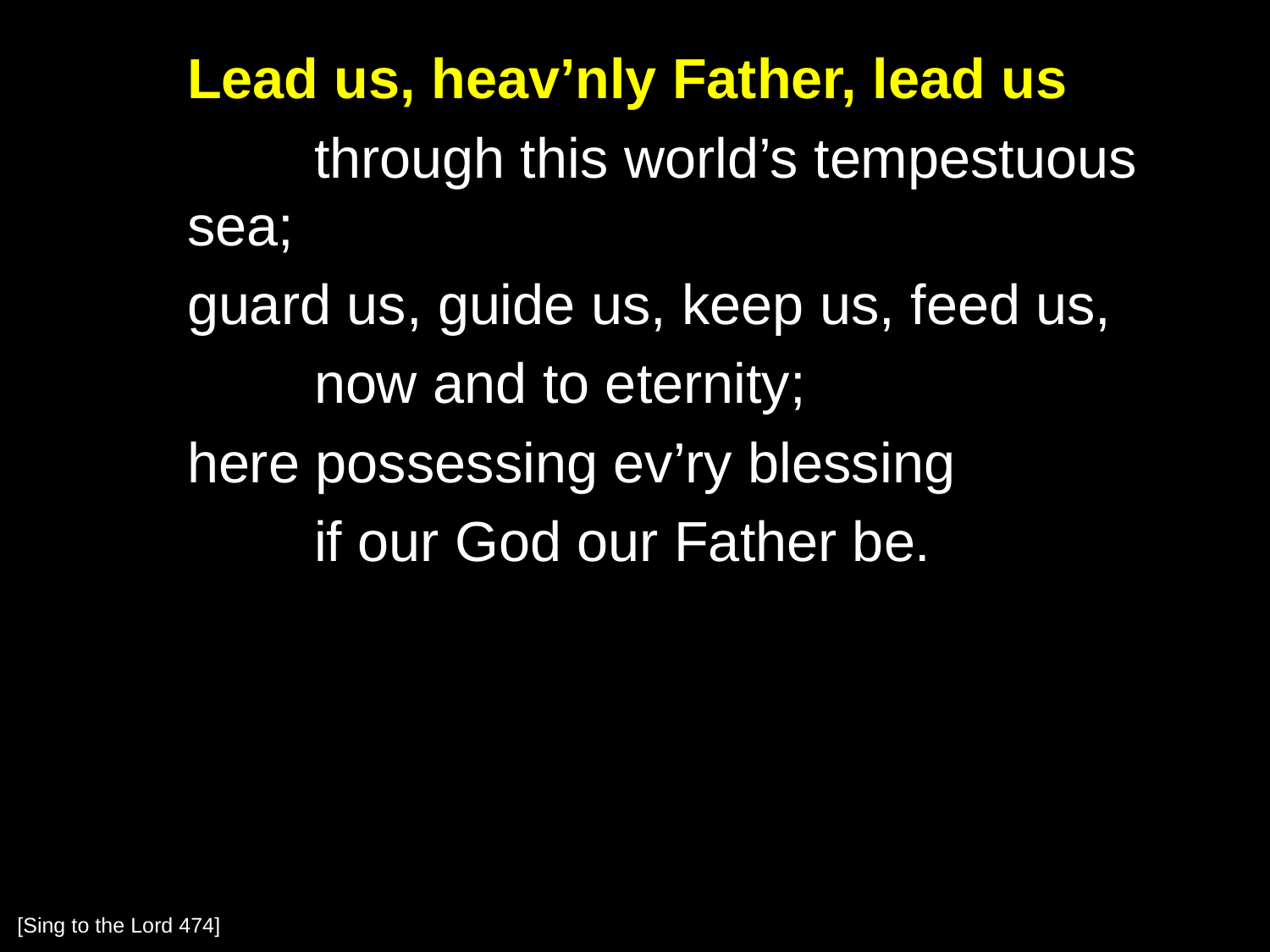

Lead us, heav’nly Father, lead us
		through this world’s tempestuous sea;
	guard us, guide us, keep us, feed us,
		now and to eternity;
	here possessing ev’ry blessing
		if our God our Father be.
[Sing to the Lord 474]